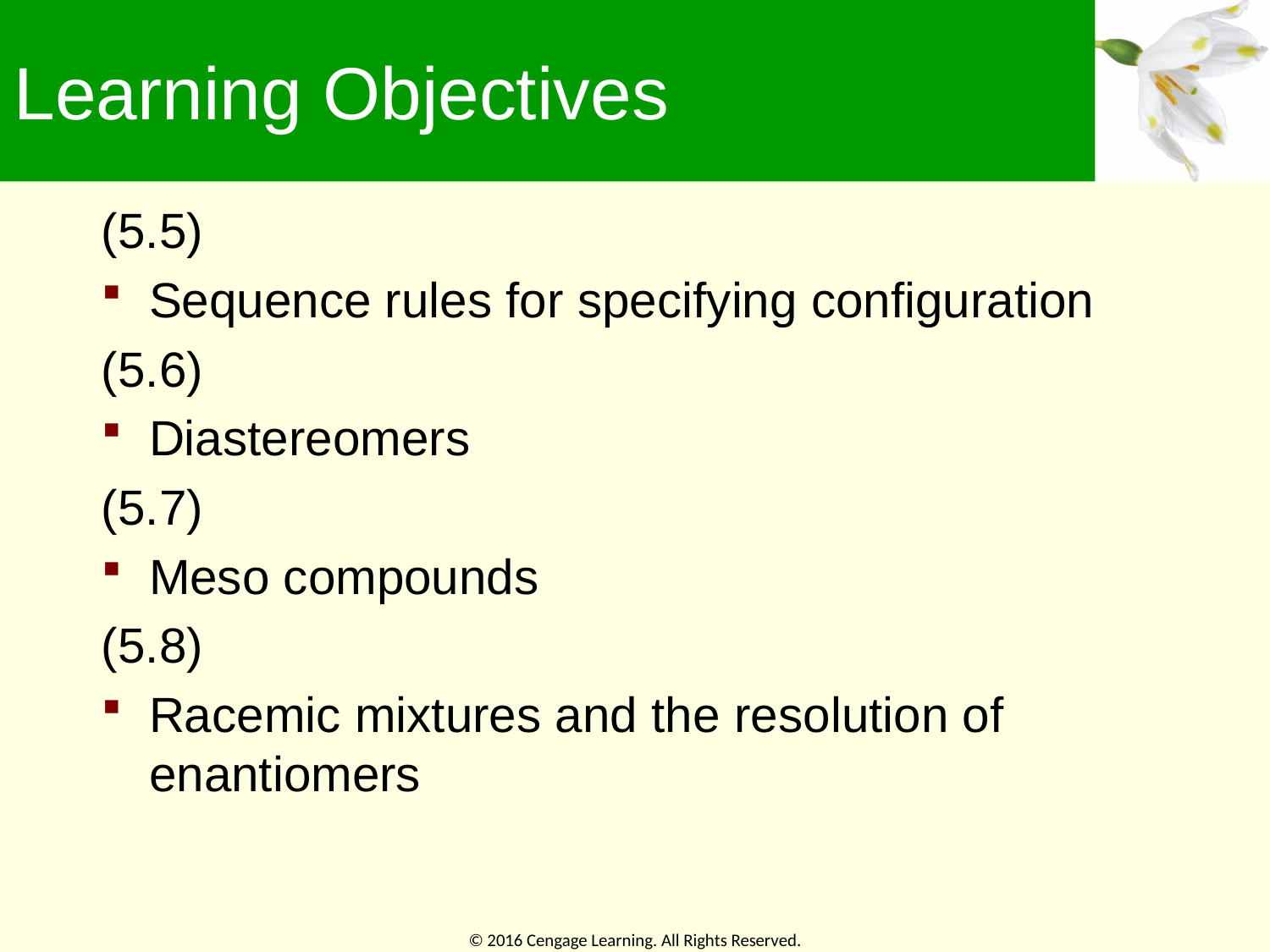

# Learning Objectives
(5.5)
Sequence rules for specifying configuration
(5.6)
Diastereomers
(5.7)
Meso compounds
(5.8)
Racemic mixtures and the resolution of enantiomers